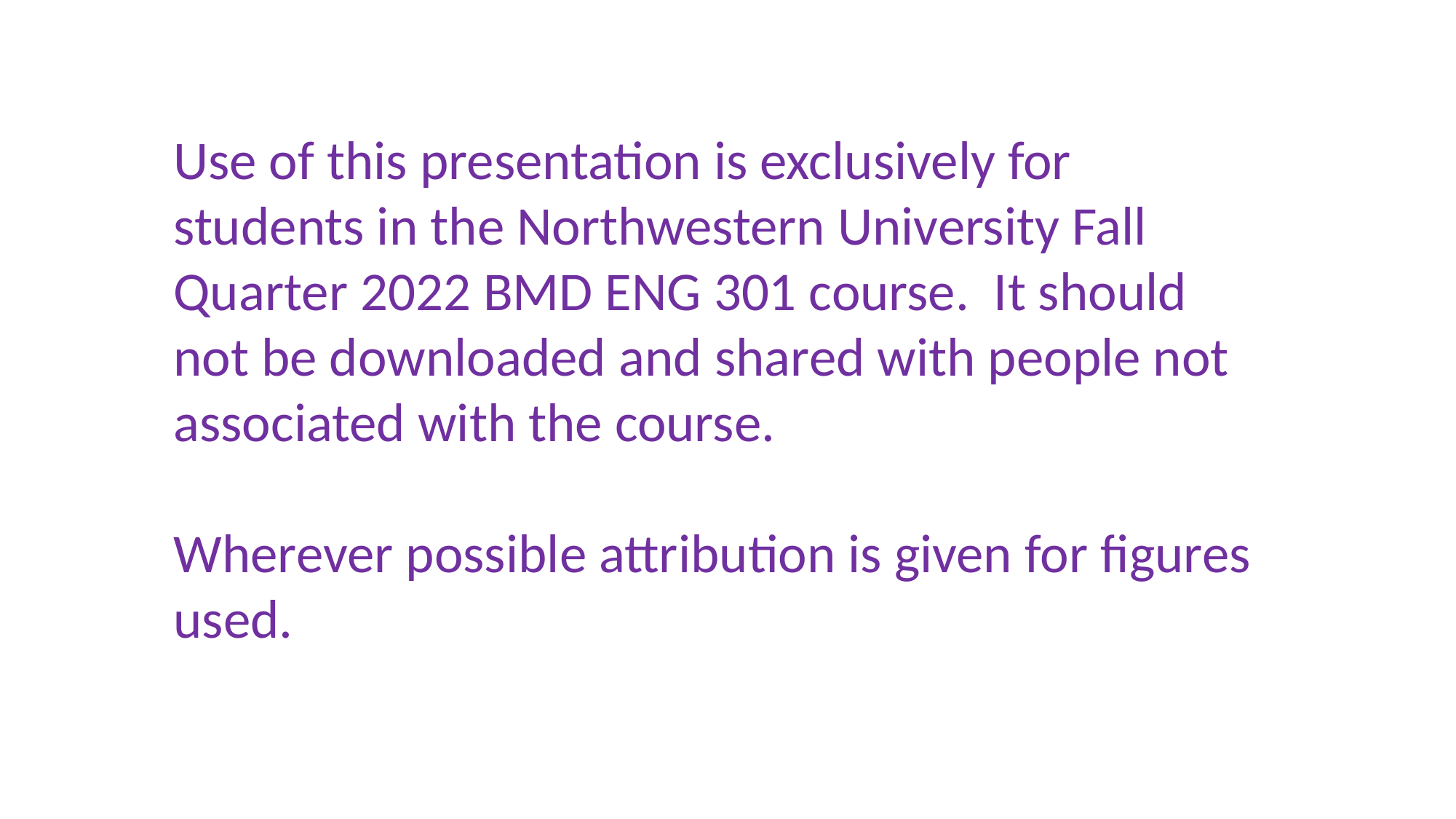

Use of this presentation is exclusively for students in the Northwestern University Fall Quarter 2022 BMD ENG 301 course.  It should not be downloaded and shared with people not associated with the course.

Wherever possible attribution is given for figures used.